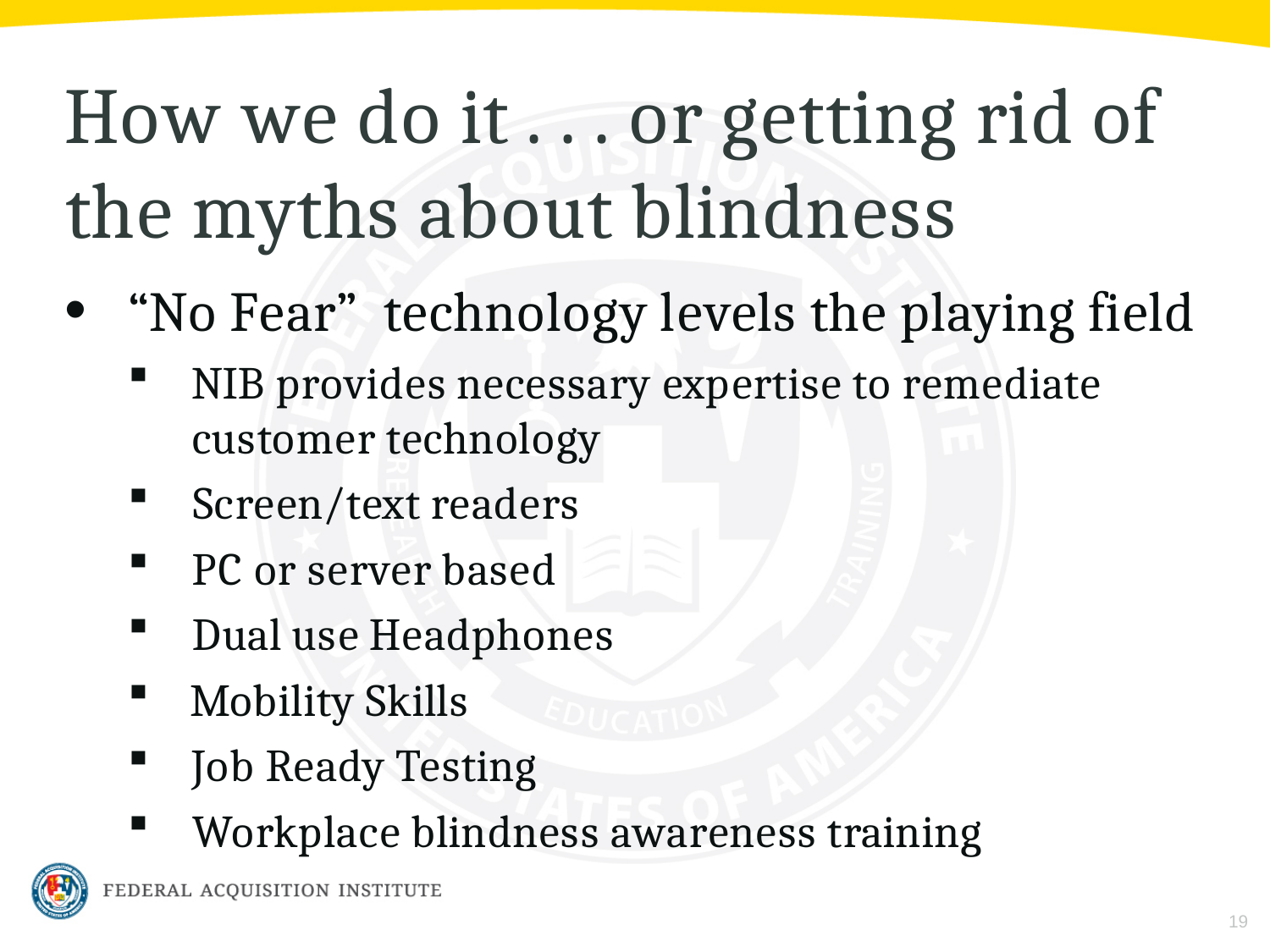

# How we do it . . . or getting rid of the myths about blindness
“No Fear”  technology levels the playing field
NIB provides necessary expertise to remediate customer technology
Screen/text readers
PC or server based
Dual use Headphones
Mobility Skills
Job Ready Testing
Workplace blindness awareness training
19